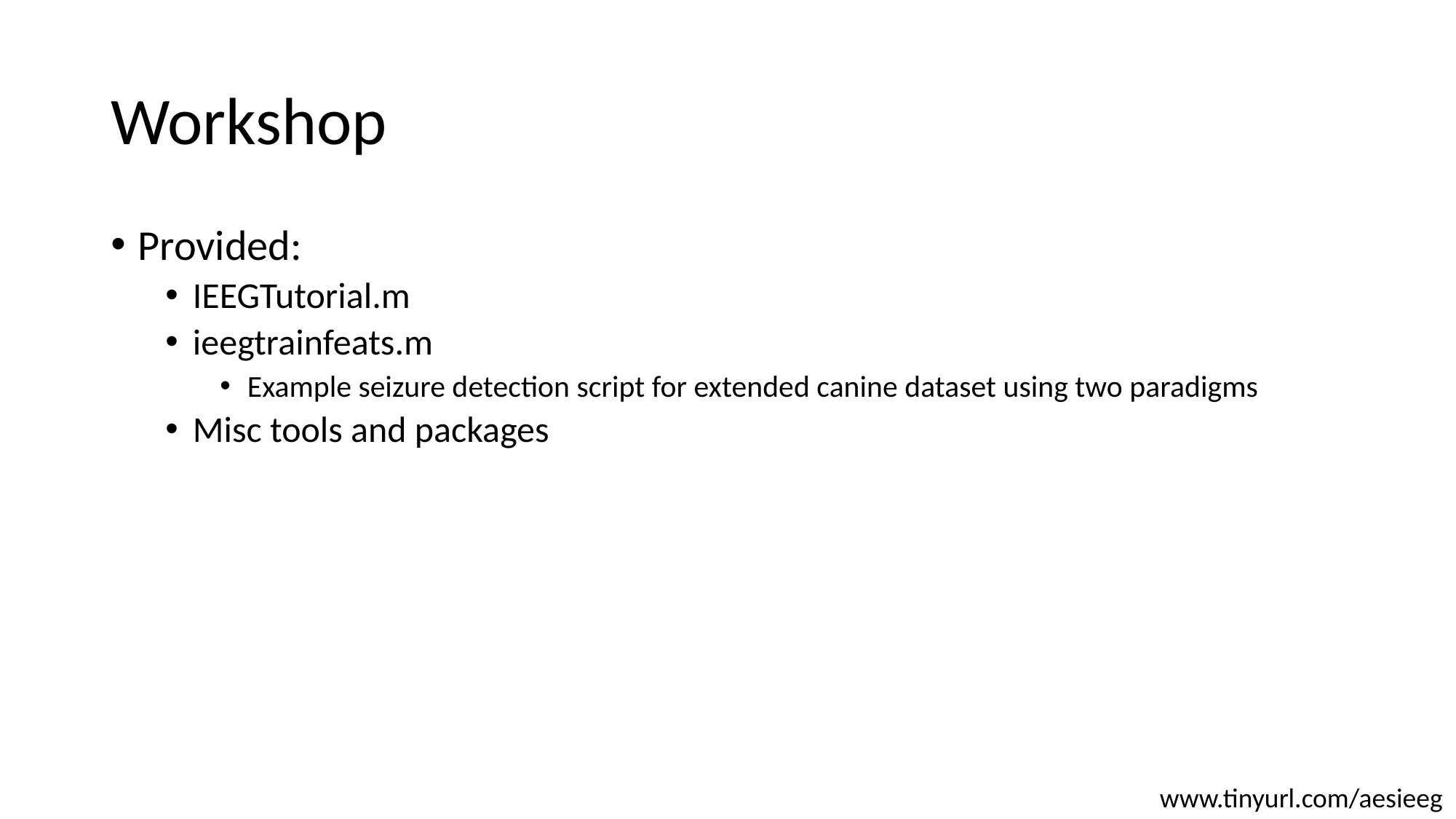

# Workshop
Provided:
IEEGTutorial.m
ieegtrainfeats.m
Example seizure detection script for extended canine dataset using two paradigms
Misc tools and packages
www.tinyurl.com/aesieeg